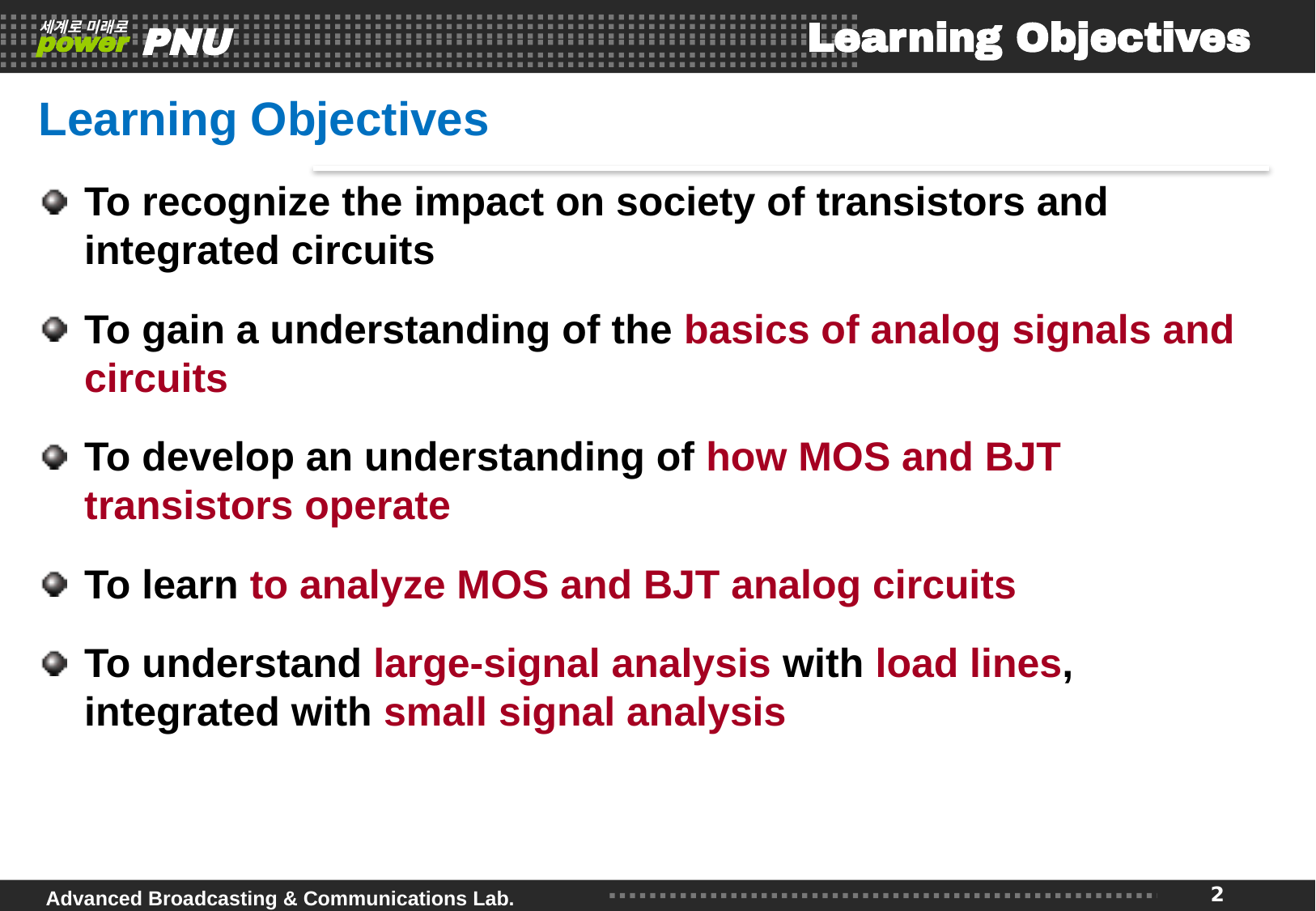

# Learning Objectives
Learning Objectives
To recognize the impact on society of transistors and integrated circuits
To gain a understanding of the basics of analog signals and circuits
To develop an understanding of how MOS and BJT transistors operate
To learn to analyze MOS and BJT analog circuits
To understand large-signal analysis with load lines, integrated with small signal analysis